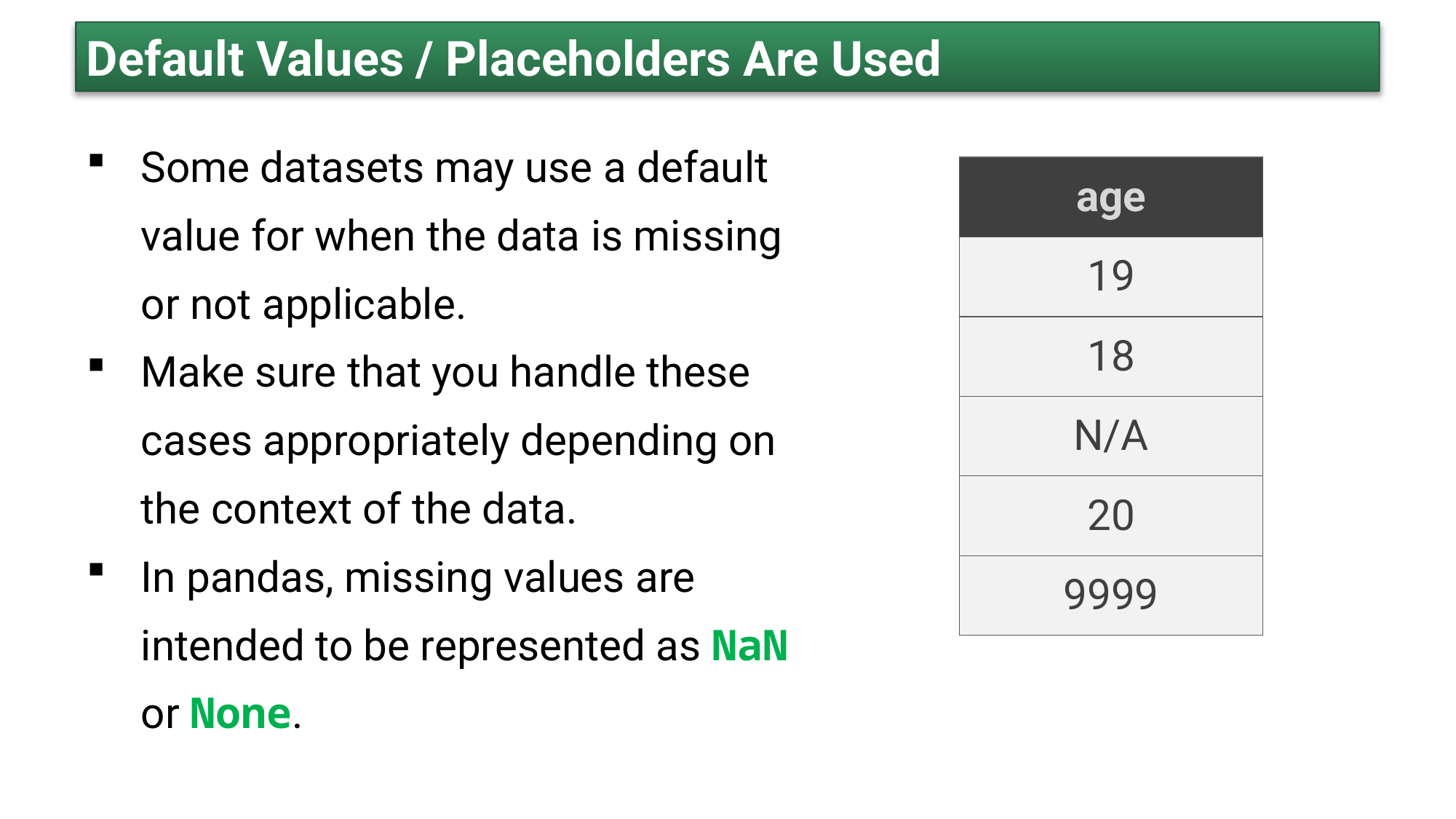

Default Values / Placeholders Are Used
Some datasets may use a default value for when the data is missing or not applicable.
Make sure that you handle these cases appropriately depending on the context of the data.
In pandas, missing values are intended to be represented as NaN or None.
| age |
| --- |
| 19 |
| 18 |
| N/A |
| 20 |
| 9999 |